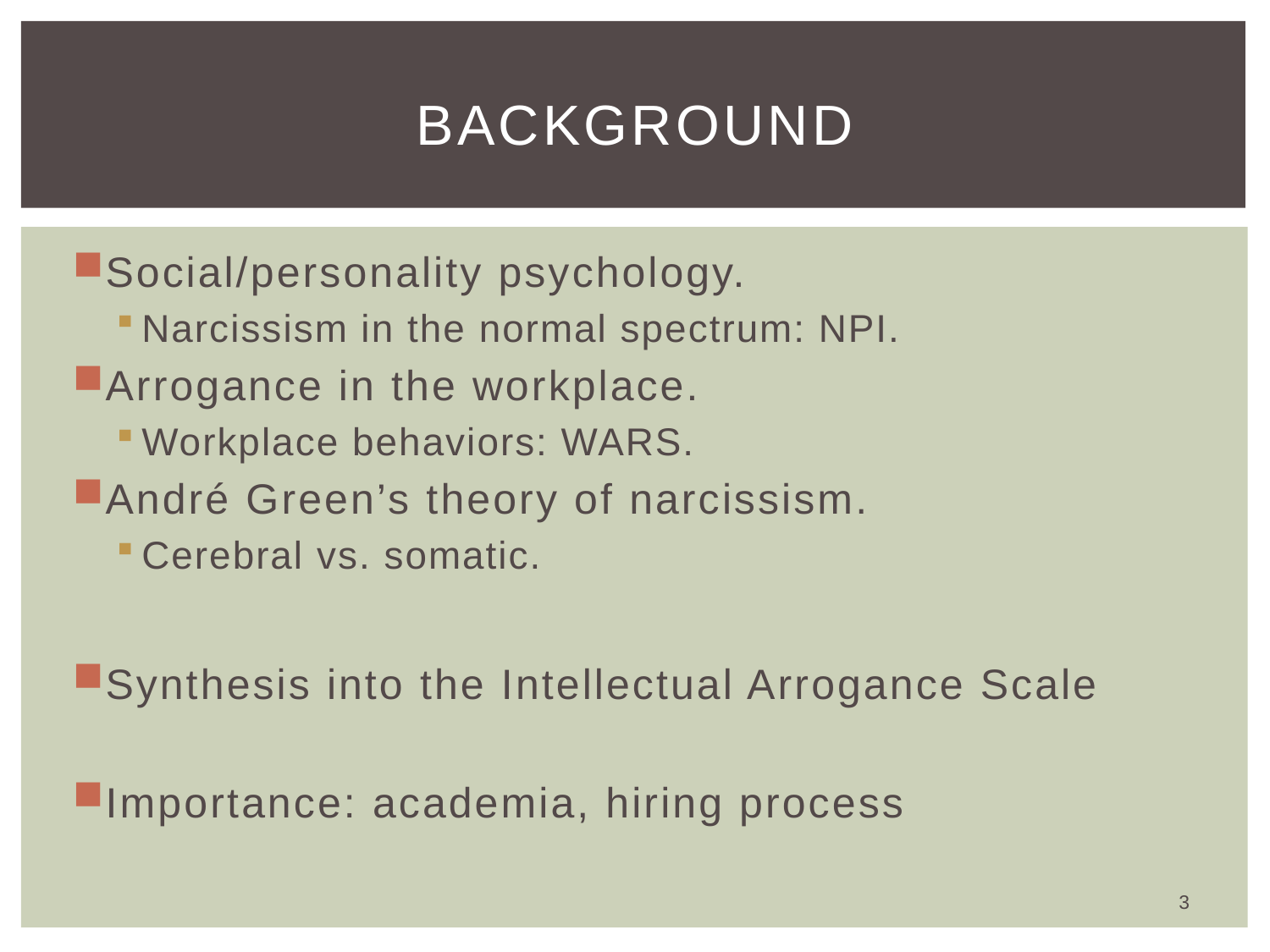

# Background
Social/personality psychology.
Narcissism in the normal spectrum: NPI.
Arrogance in the workplace.
Workplace behaviors: WARS.
André Green’s theory of narcissism.
Cerebral vs. somatic.

Synthesis into the Intellectual Arrogance Scale

Importance: academia, hiring process

3